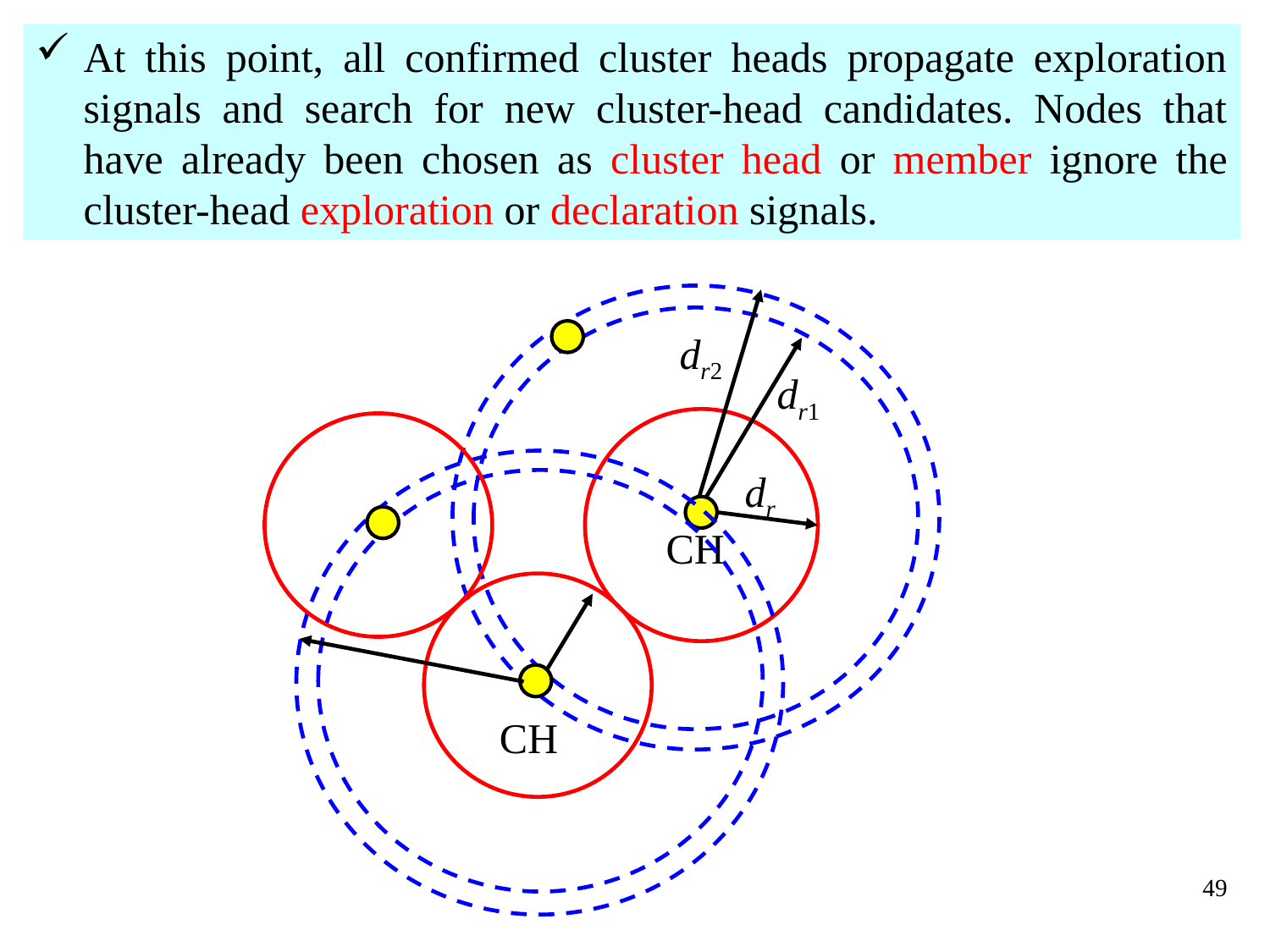

At this point, all confirmed cluster heads propagate exploration signals and search for new cluster-head candidates. Nodes that have already been chosen as cluster head or member ignore the cluster-head exploration or declaration signals.

dr2
dr1

dr

CH

CH
49